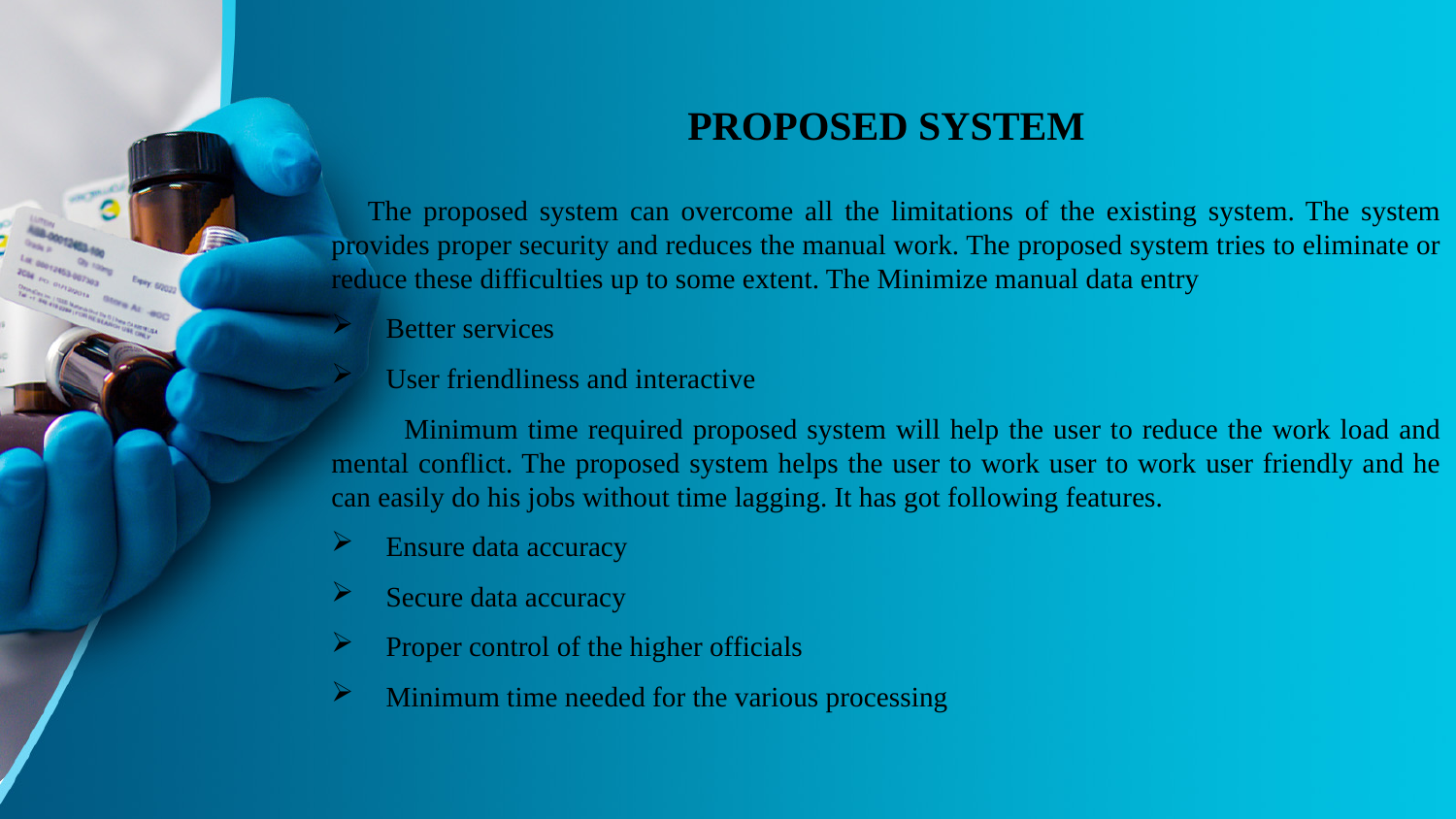

PROPOSED SYSTEM
The proposed system can overcome all the limitations of the existing system. The system provides proper security and reduces the manual work. The proposed system tries to eliminate or reduce these difficulties up to some extent. The Minimize manual data entry
Better services
User friendliness and interactive
Minimum time required proposed system will help the user to reduce the work load and mental conflict. The proposed system helps the user to work user to work user friendly and he can easily do his jobs without time lagging. It has got following features.
Ensure data accuracy
Secure data accuracy
Proper control of the higher officials
Minimum time needed for the various processing